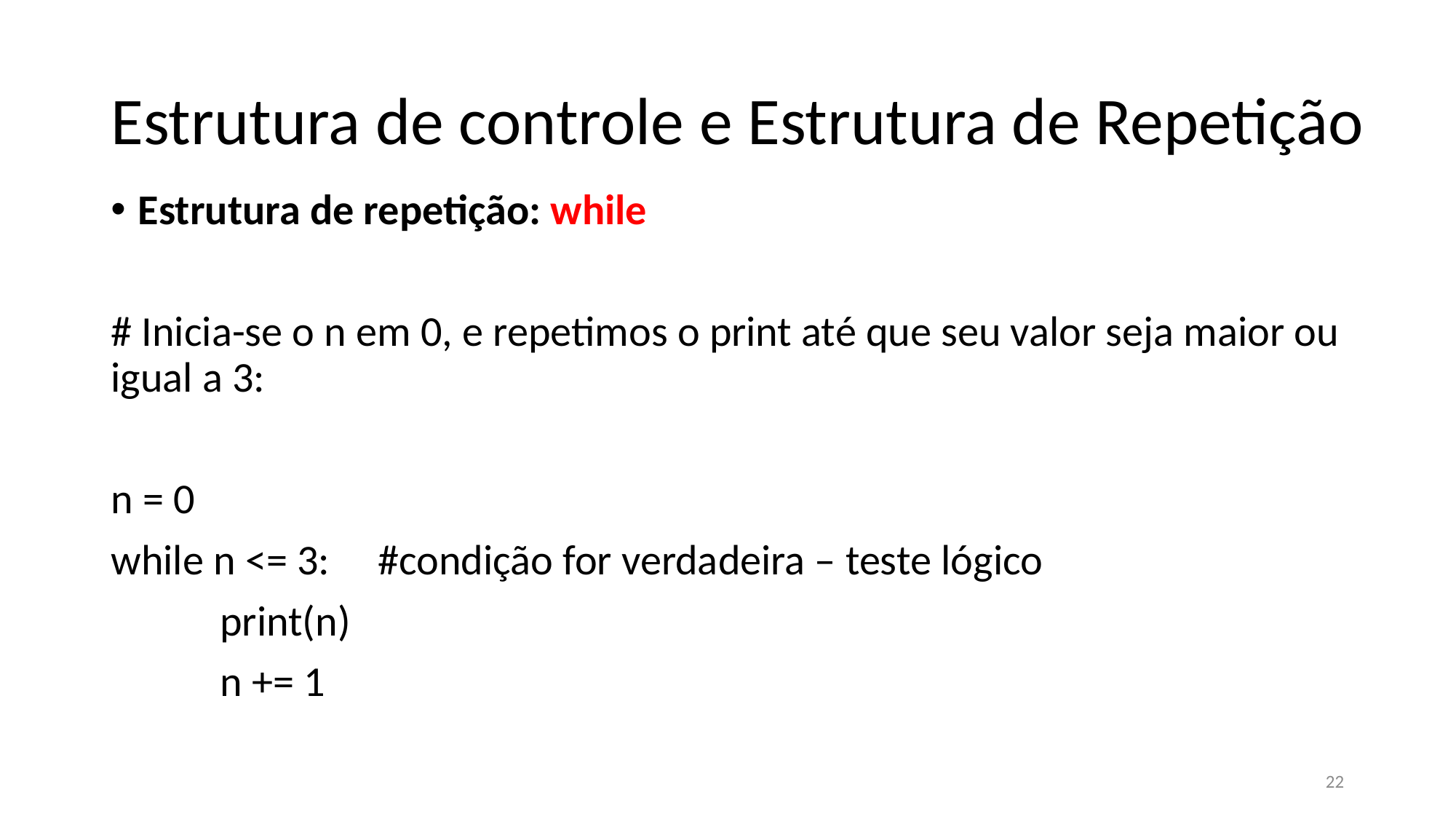

# Estrutura de controle e Estrutura de Repetição
Estrutura de repetição: while

# Inicia-se o n em 0, e repetimos o print até que seu valor seja maior ou igual a 3:

n = 0
while n <= 3:     #condição for verdadeira – teste lógico
	print(n)
	n += 1
22